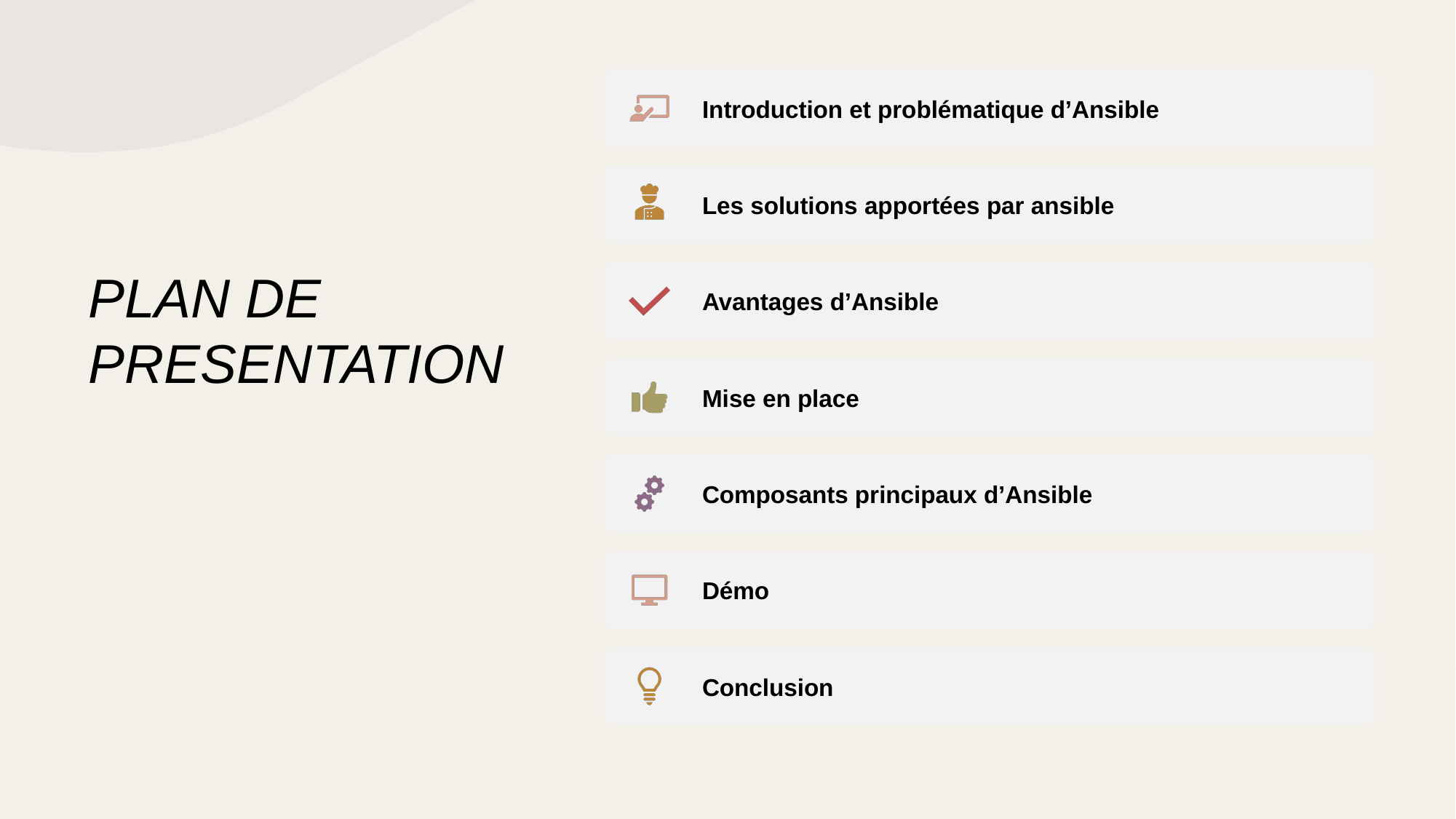

Introduction et problématique d’Ansible​
Les solutions apportées par ansible​
Avantages d’Ansible
Mise en place
Composants principaux d’Ansible
Démo​
Conclusion​
# PLAN DE  PRESENTATION